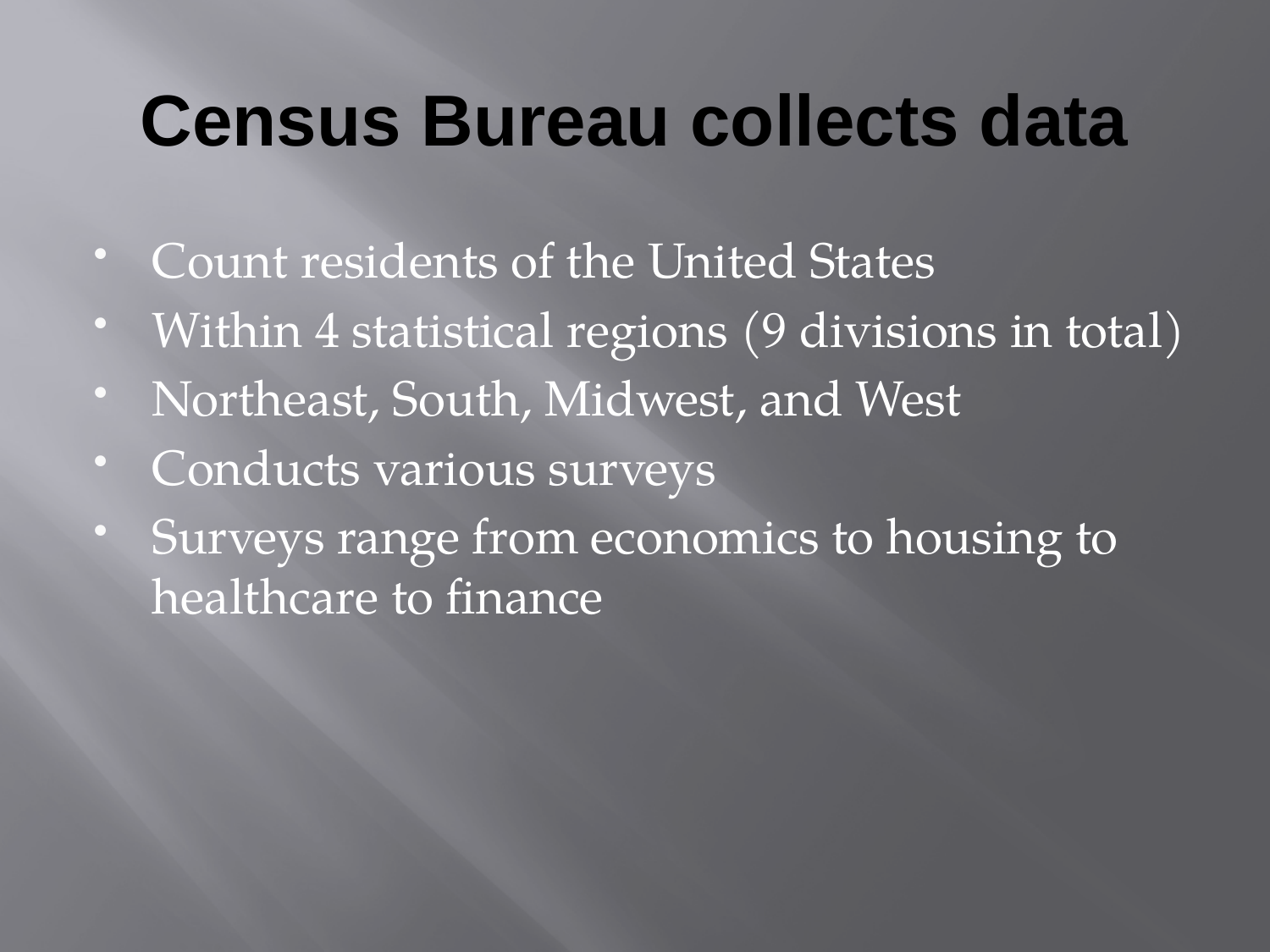

# Census Bureau collects data
Count residents of the United States
Within 4 statistical regions (9 divisions in total)
Northeast, South, Midwest, and West
Conducts various surveys
Surveys range from economics to housing to healthcare to finance